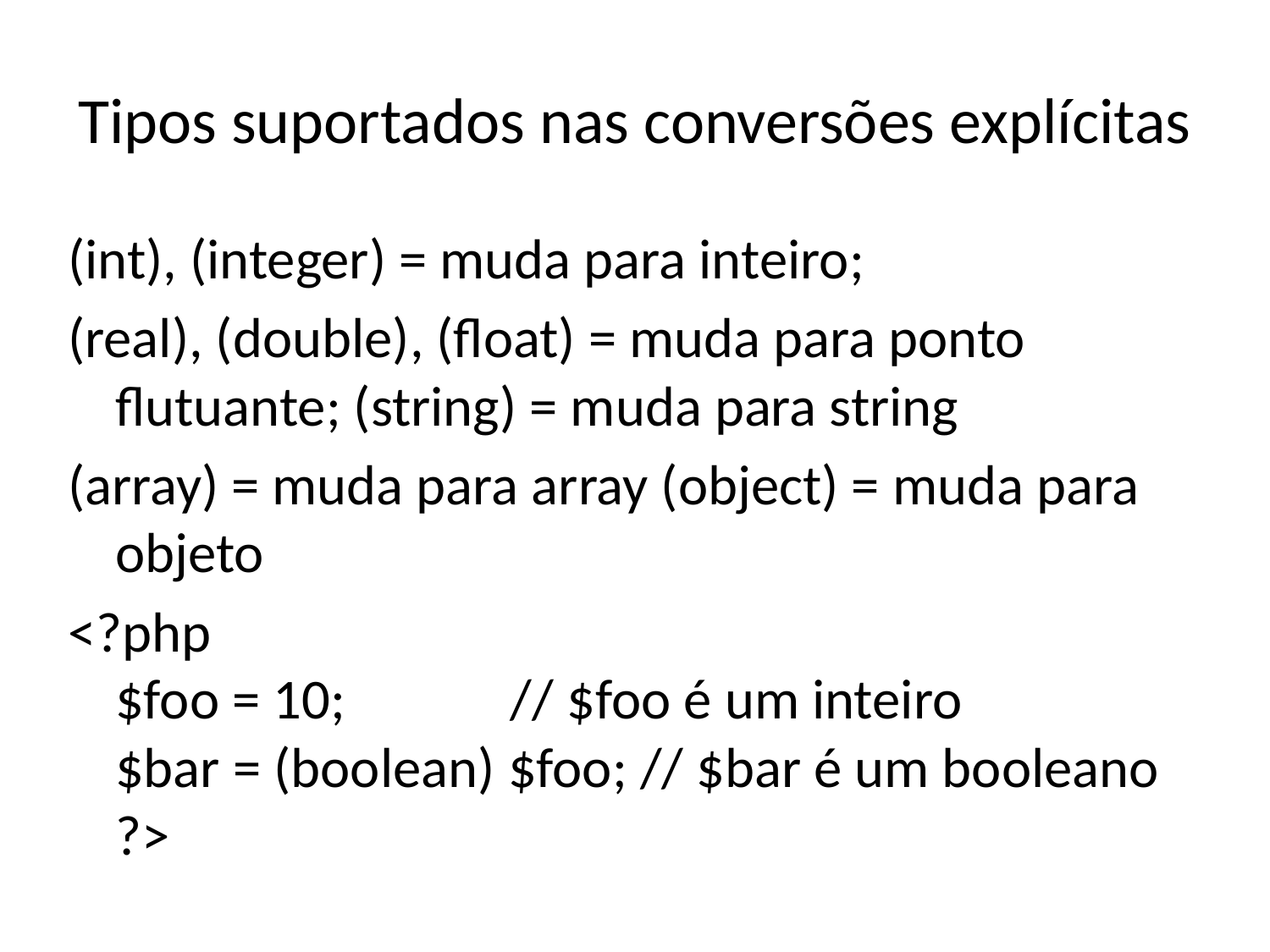

# Tipos suportados nas conversões explícitas
(int), (integer) = muda para inteiro;
(real), (double), (float) = muda para ponto flutuante; (string) = muda para string
(array) = muda para array (object) = muda para objeto
<?php
$foo = 10;             // $foo é um inteiro
$bar = (boolean) $foo; // $bar é um booleano
?>